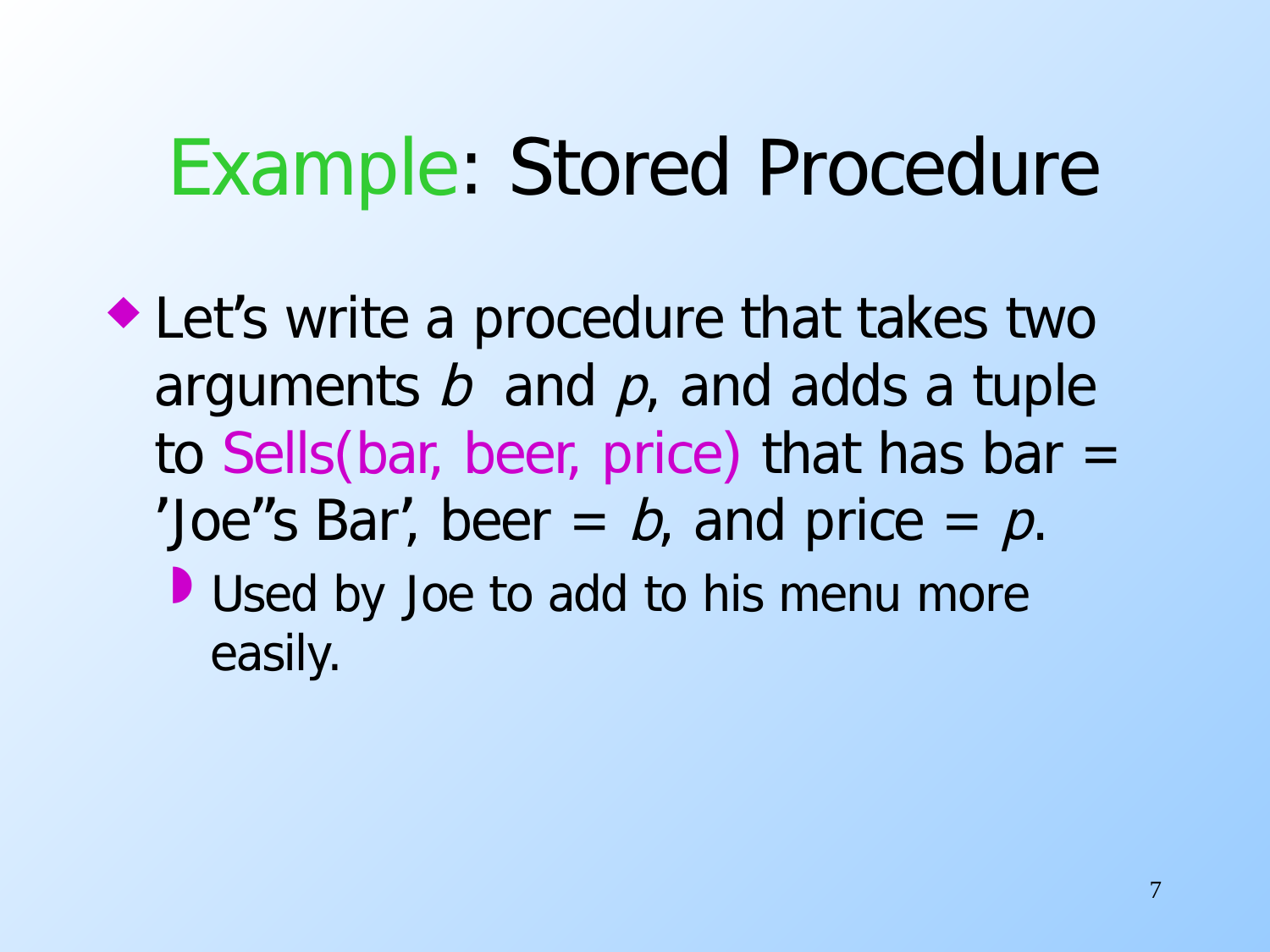

# Example: Stored Procedure
Let’s write a procedure that takes two arguments b  and p, and adds a tuple to Sells(bar, beer, price) that has bar = ’Joe’’s Bar’, beer = b, and price = p.
Used by Joe to add to his menu more easily.
7